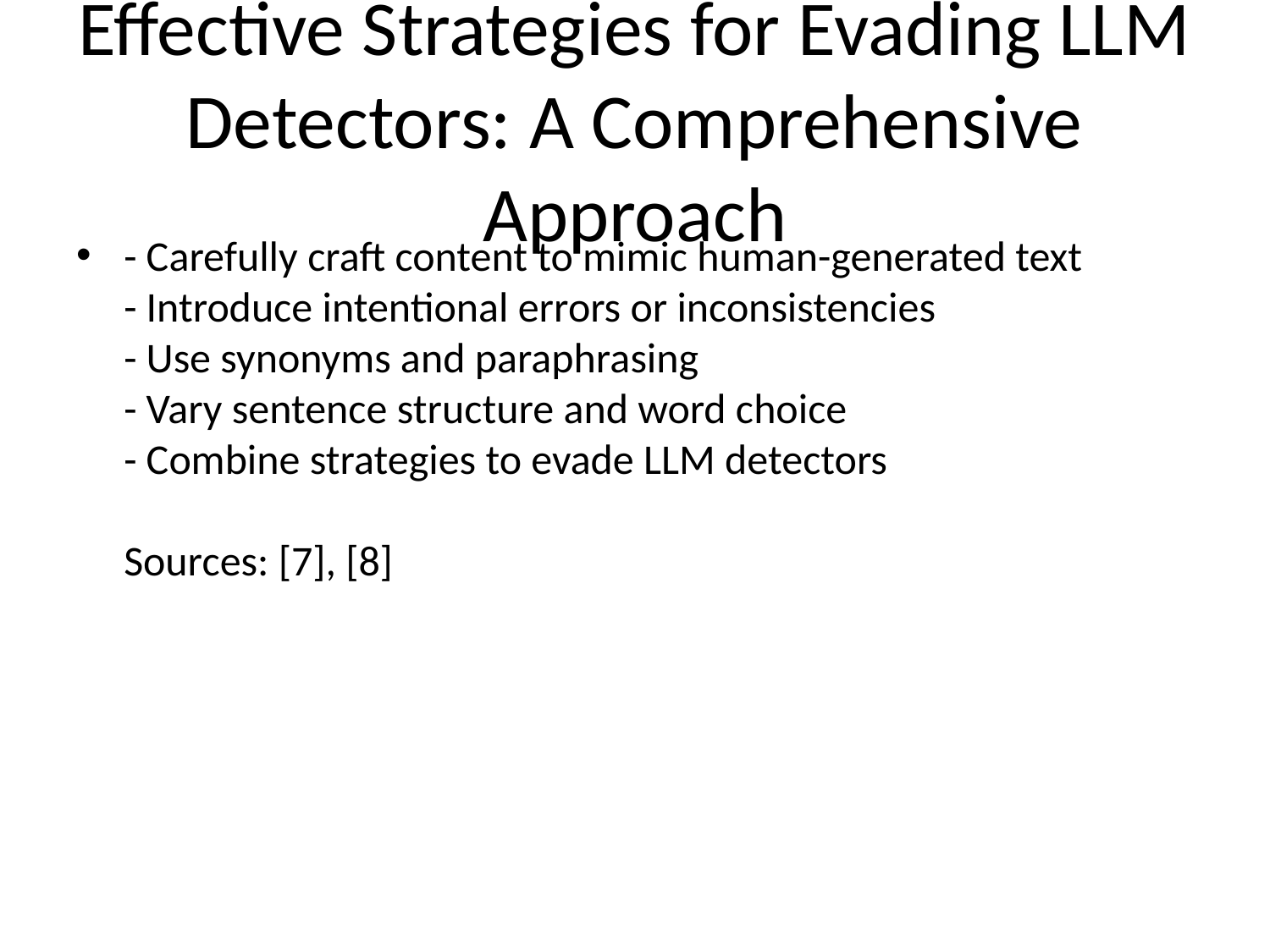

# Effective Strategies for Evading LLM Detectors: A Comprehensive Approach
- Carefully craft content to mimic human-generated text
- Introduce intentional errors or inconsistencies
- Use synonyms and paraphrasing
- Vary sentence structure and word choice
- Combine strategies to evade LLM detectors
Sources: [7], [8]